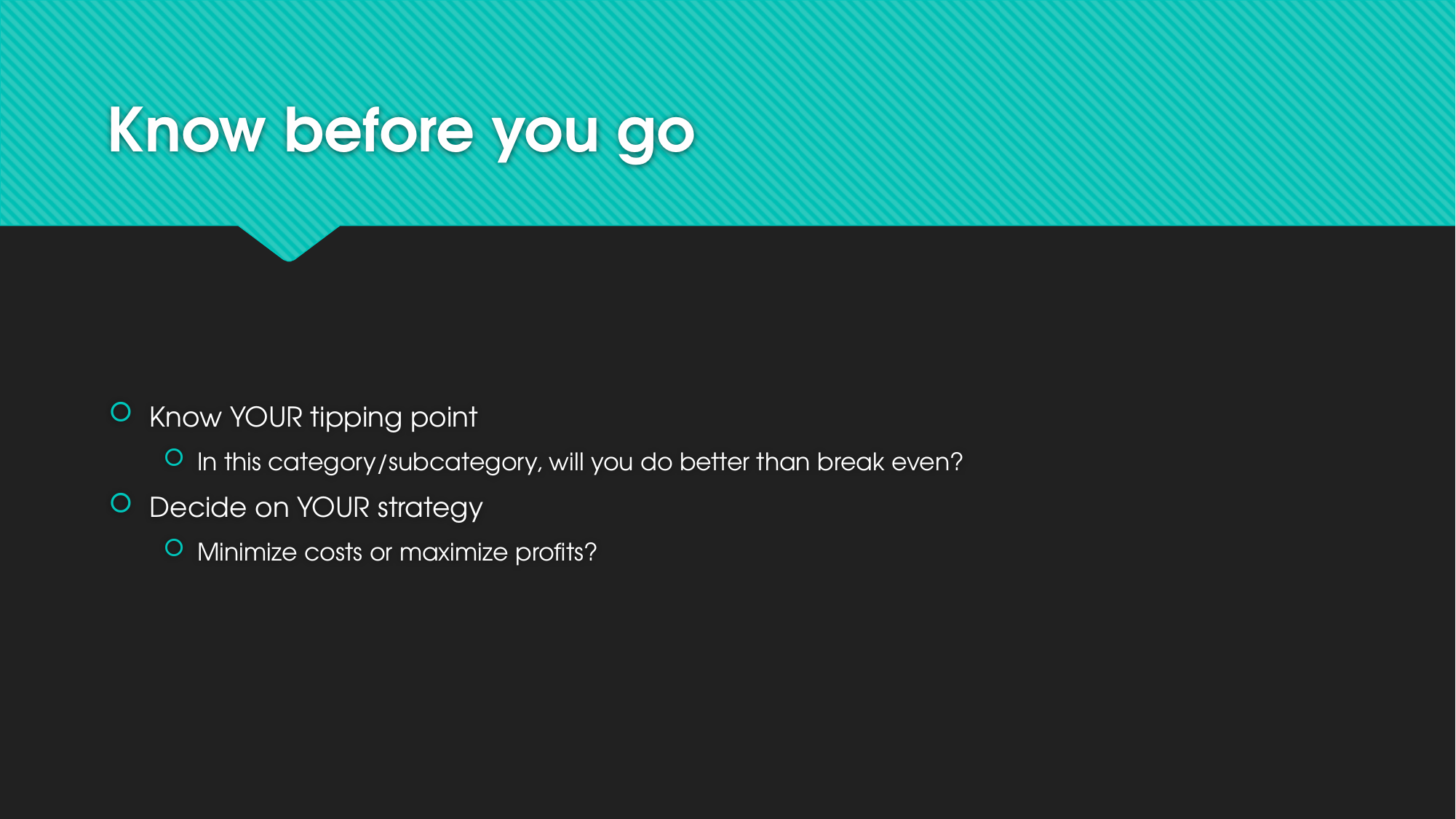

# Know before you go
Know YOUR tipping point
In this category/subcategory, will you do better than break even?
Decide on YOUR strategy
Minimize costs or maximize profits?